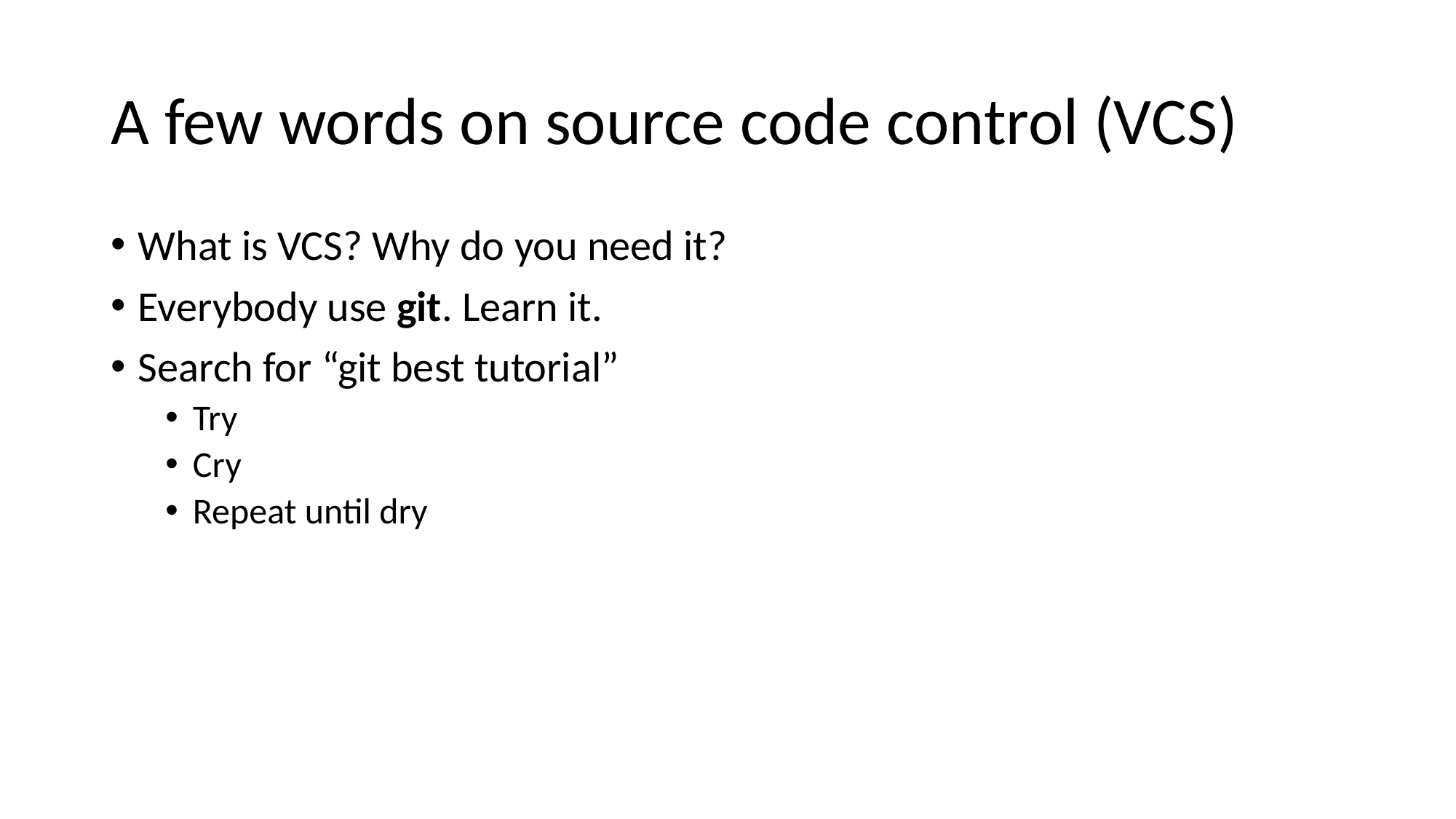

# A few words on source code control (VCS)
What is VCS? Why do you need it?
Everybody use git. Learn it.
Search for “git best tutorial”
Try
Cry
Repeat until dry